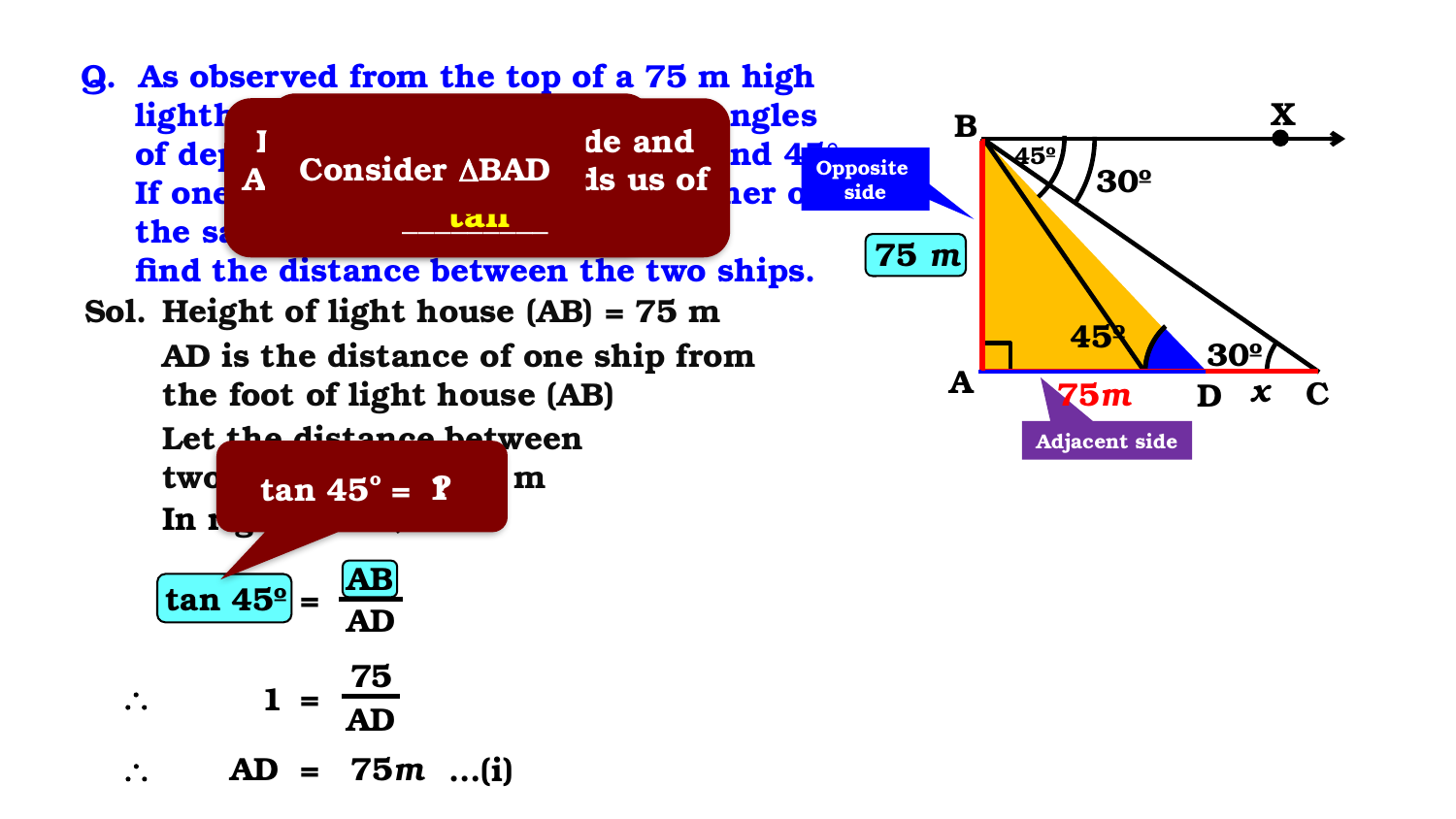

Q.  As observed from the top of a 75 m high
     lighthouse from the sea-level, the angles
     of depression of two ships are 30° and 45°.
     If one ship is exactly behind the other on
     the same side of the lighthouse,
     find the distance between the two ships.

X

B

For ∠ADB
Observe ∠ADB
Ratio of opposite side and Adjacent side reminds us of _________
Consider ΔBAD

45º

Opposite
side
Opposite side →
AB
30º
‘tan’
Adjacent side →
AD
75 m

Sol.
Height of light house (AB) = 75 m
45º

30º
AD is the distance of one ship from
the foot of light house (AB)

A
x
C
75m
D
Let the distance between
two ships (DC) be ‘x’ m
Adjacent side

?
tan 45o =
1
In right ΔBAD,
AB

tan 45º
=

AD
75
∴
=
1
AD
∴
AD
=
75m
…(i)